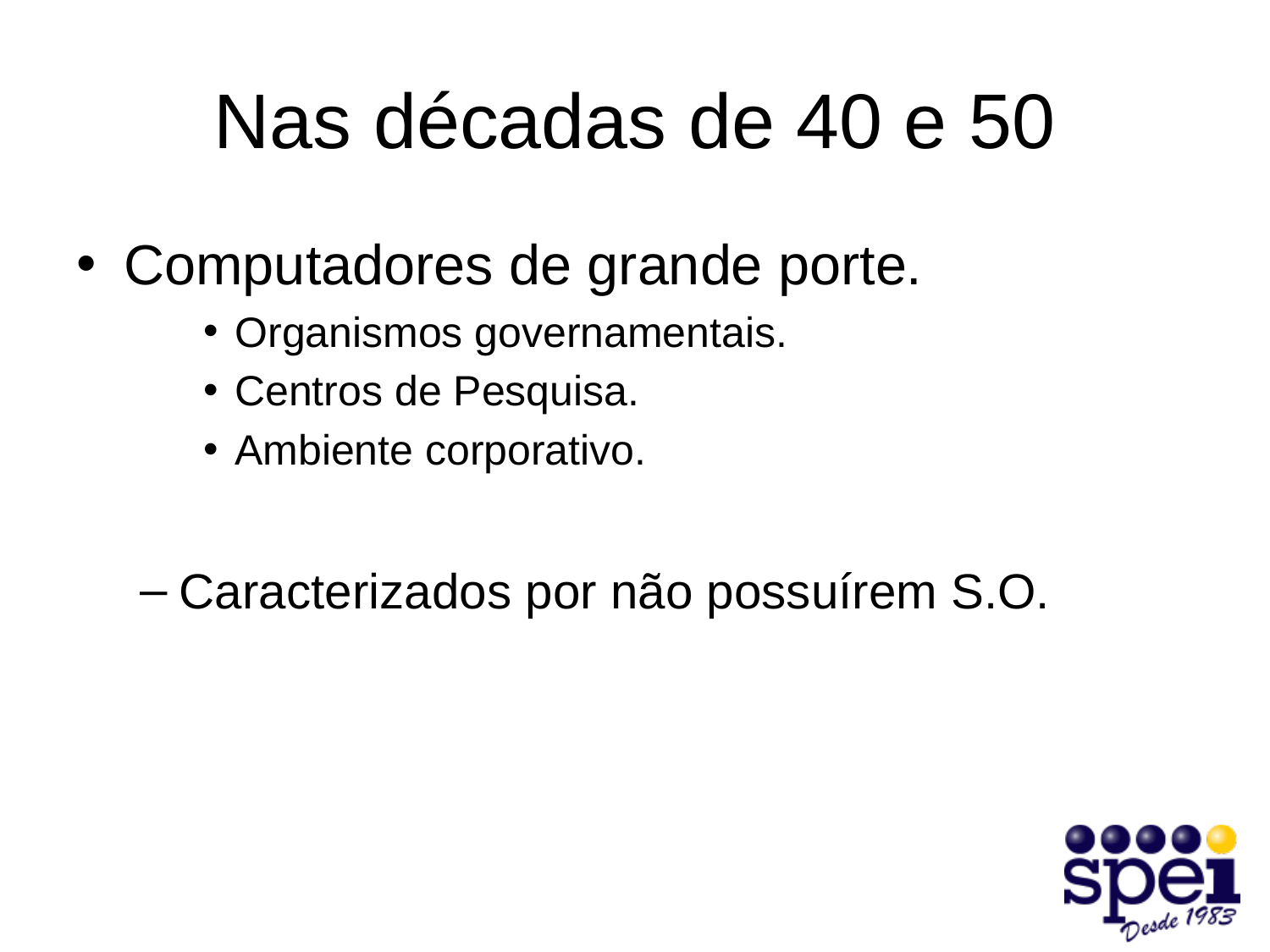

# Nas décadas de 40 e 50
Computadores de grande porte.
Organismos governamentais.
Centros de Pesquisa.
Ambiente corporativo.

Caracterizados por não possuírem S.O.